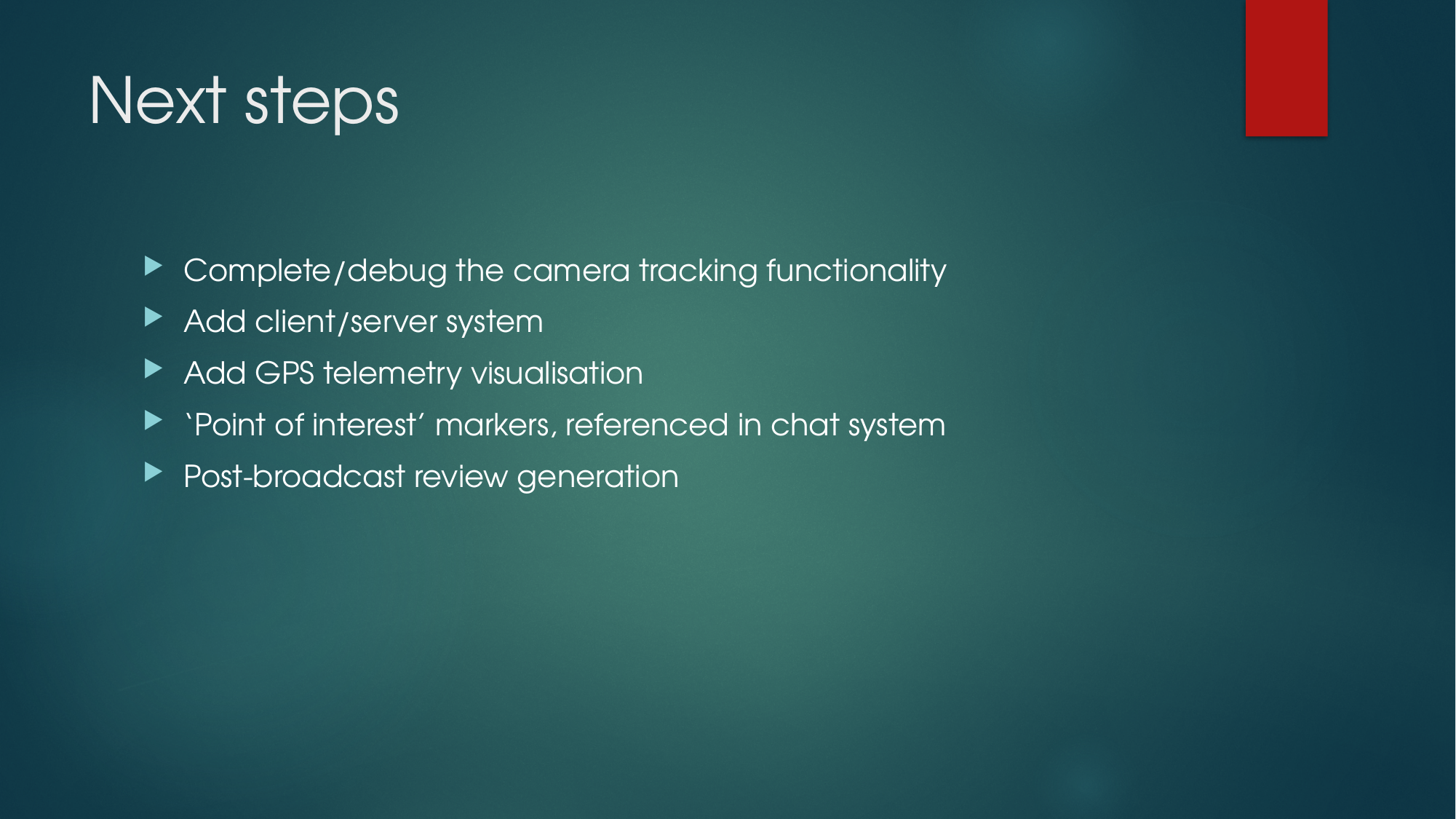

# Next steps
Complete/debug the camera tracking functionality
Add client/server system
Add GPS telemetry visualisation
‘Point of interest’ markers, referenced in chat system
Post-broadcast review generation